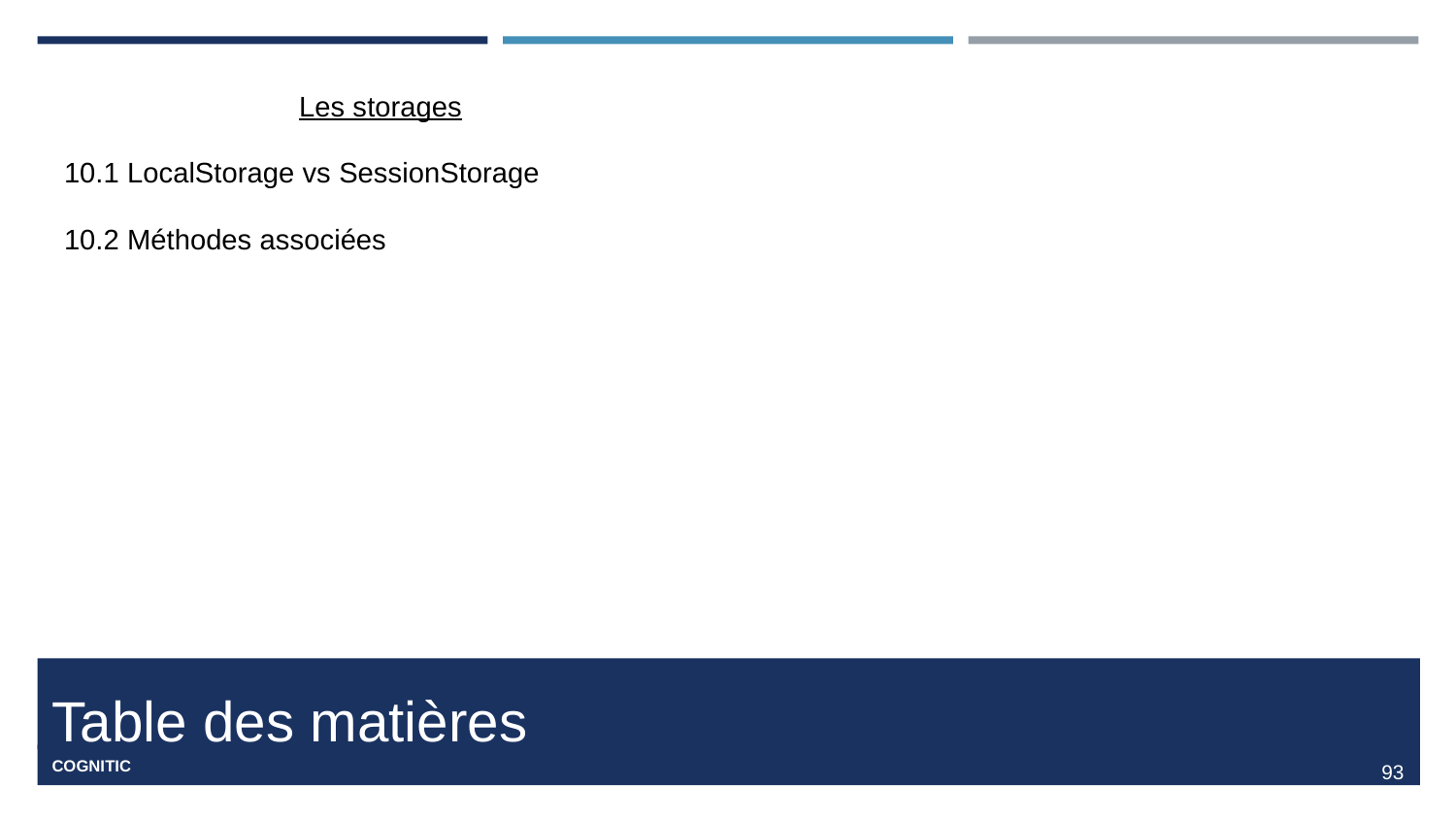

Les storages
10.1 LocalStorage vs SessionStorage
10.2 Méthodes associées

#
93